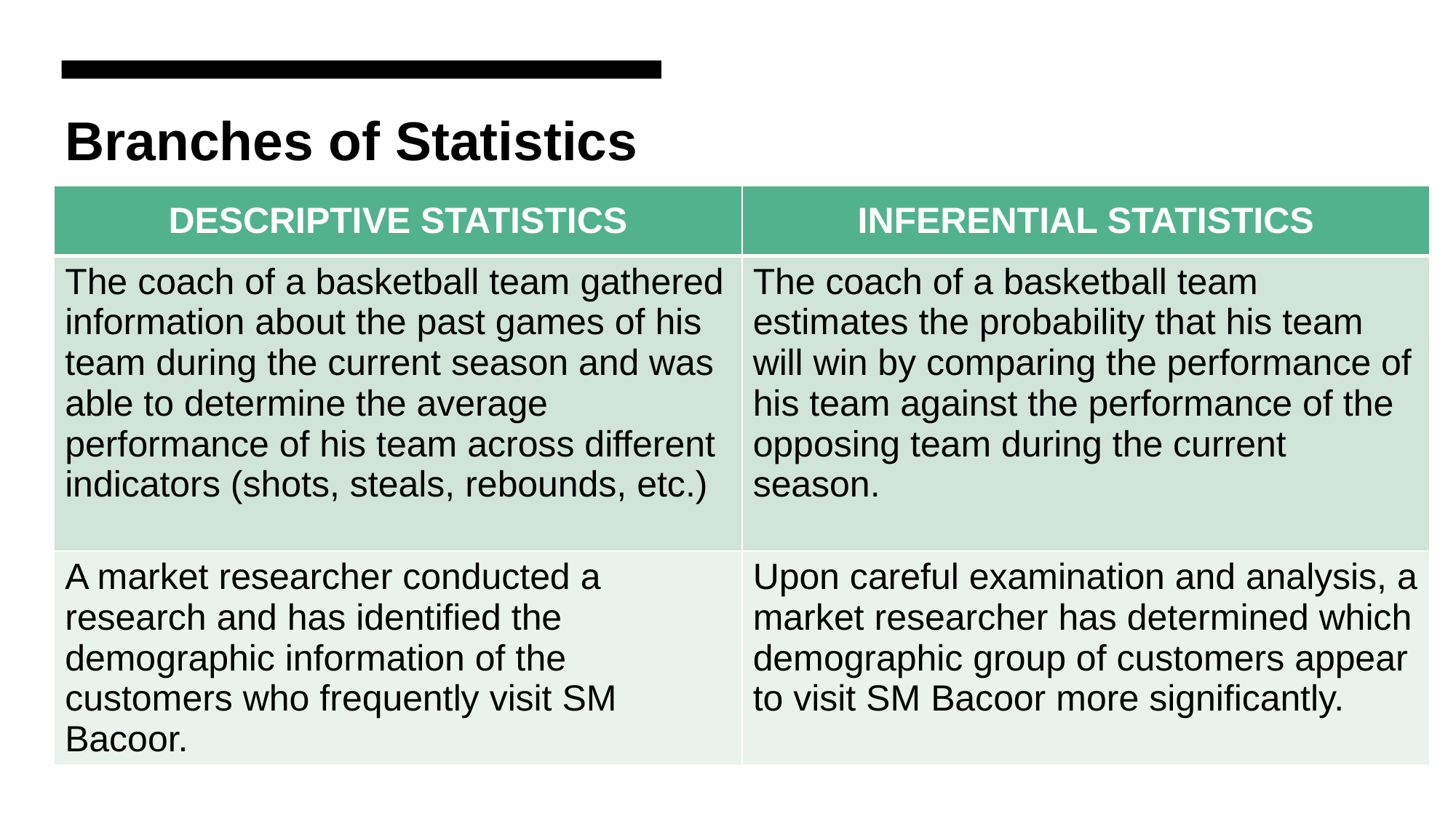

Branches of Statistics
| DESCRIPTIVE STATISTICS | INFERENTIAL STATISTICS |
| --- | --- |
| The coach of a basketball team gathered information about the past games of his team during the current season and was able to determine the average performance of his team across different indicators (shots, steals, rebounds, etc.) | The coach of a basketball team estimates the probability that his team will win by comparing the performance of his team against the performance of the opposing team during the current season. |
| A market researcher conducted a research and has identified the demographic information of the customers who frequently visit SM Bacoor. | Upon careful examination and analysis, a market researcher has determined which demographic group of customers appear to visit SM Bacoor more significantly. |